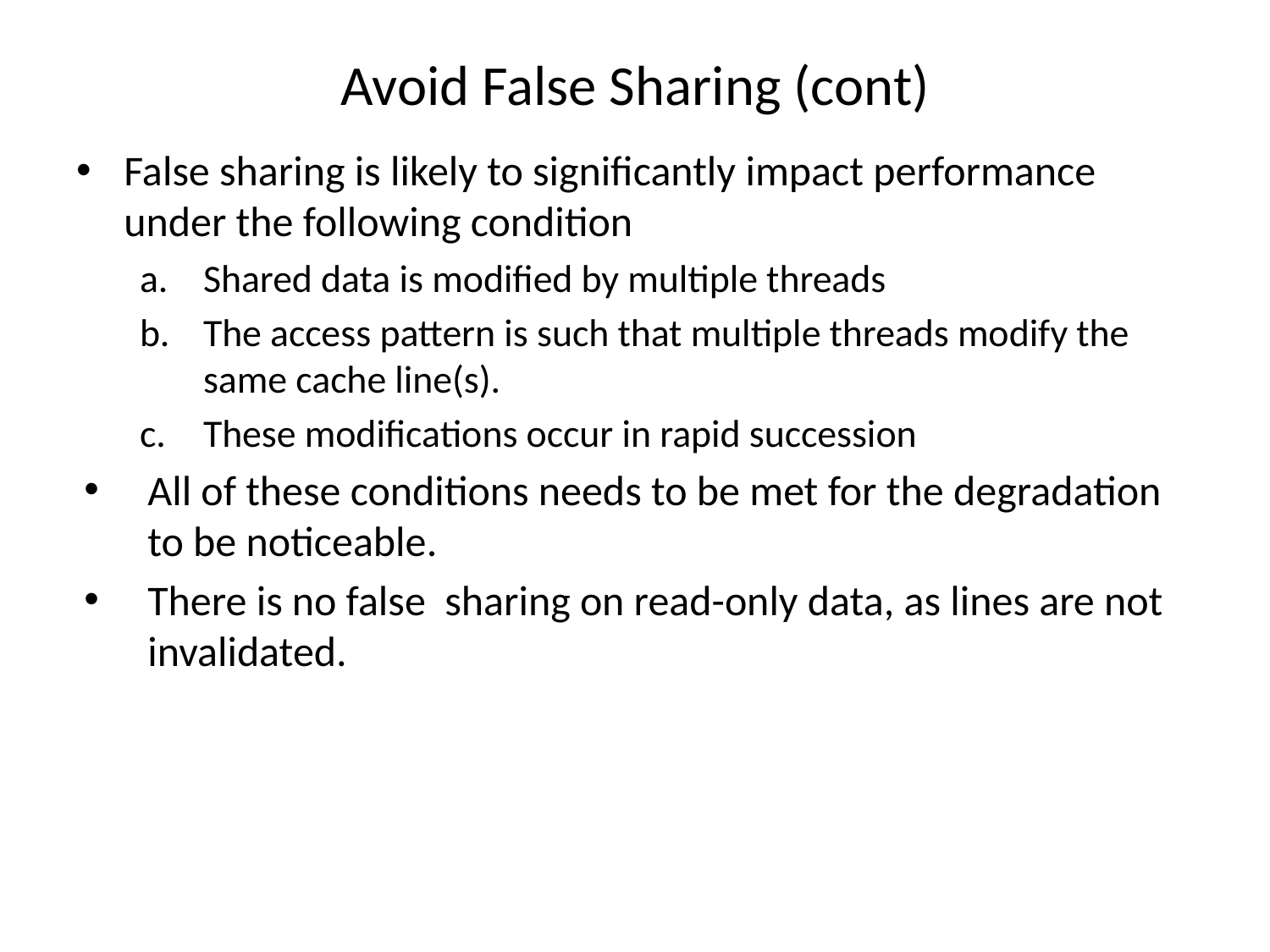

# Avoid False Sharing (cont)
False sharing is likely to significantly impact performance under the following condition
Shared data is modified by multiple threads
The access pattern is such that multiple threads modify the same cache line(s).
These modifications occur in rapid succession
All of these conditions needs to be met for the degradation to be noticeable.
There is no false  sharing on read-only data, as lines are not invalidated.